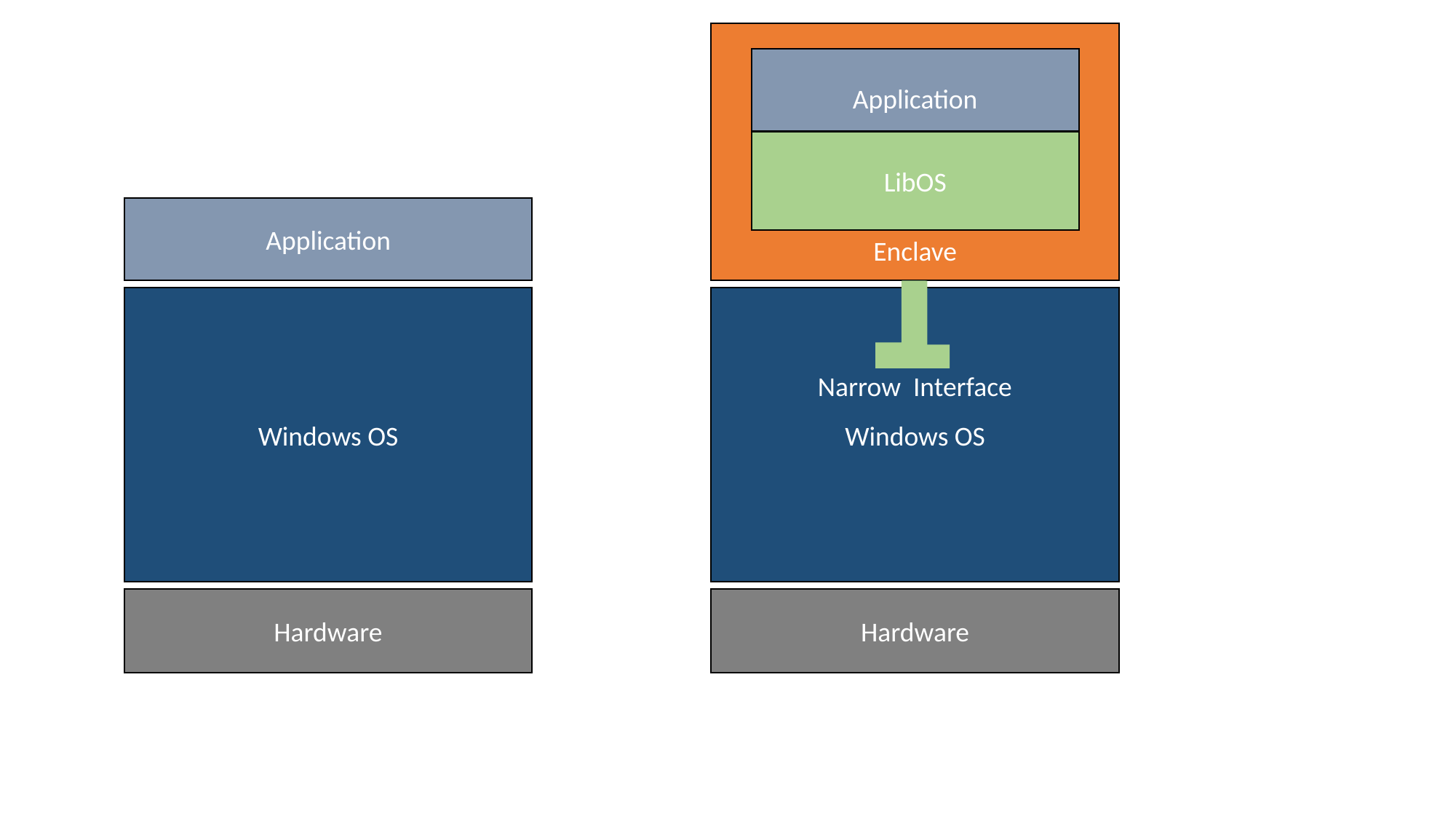

Enclave
Application
LibOS
Application

Windows OS
Windows OS
Narrow  Interface
Hardware
Hardware